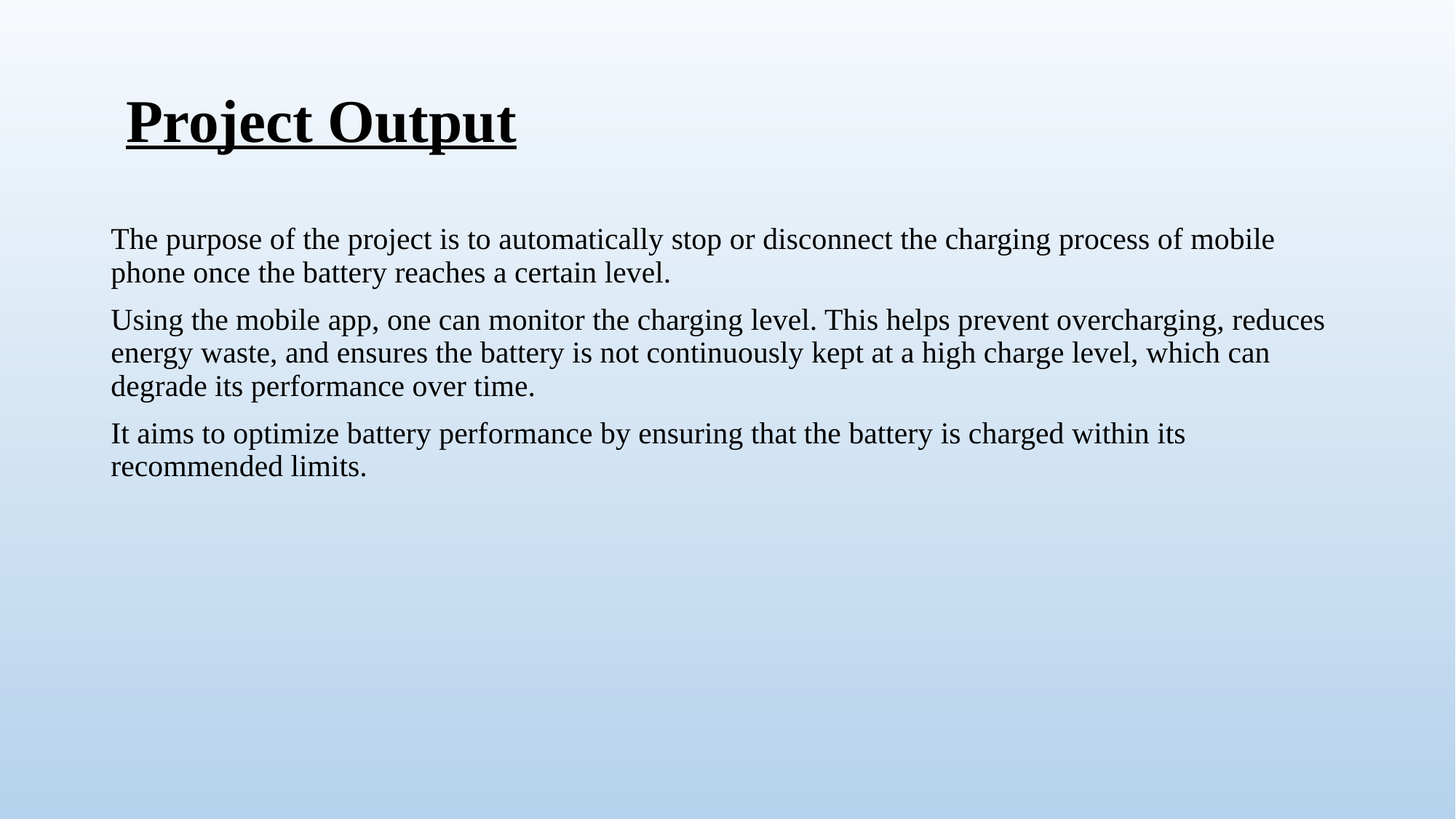

# Project Output
The purpose of the project is to automatically stop or disconnect the charging process of mobile phone once the battery reaches a certain level.
Using the mobile app, one can monitor the charging level. This helps prevent overcharging, reduces energy waste, and ensures the battery is not continuously kept at a high charge level, which can degrade its performance over time.
It aims to optimize battery performance by ensuring that the battery is charged within its recommended limits.